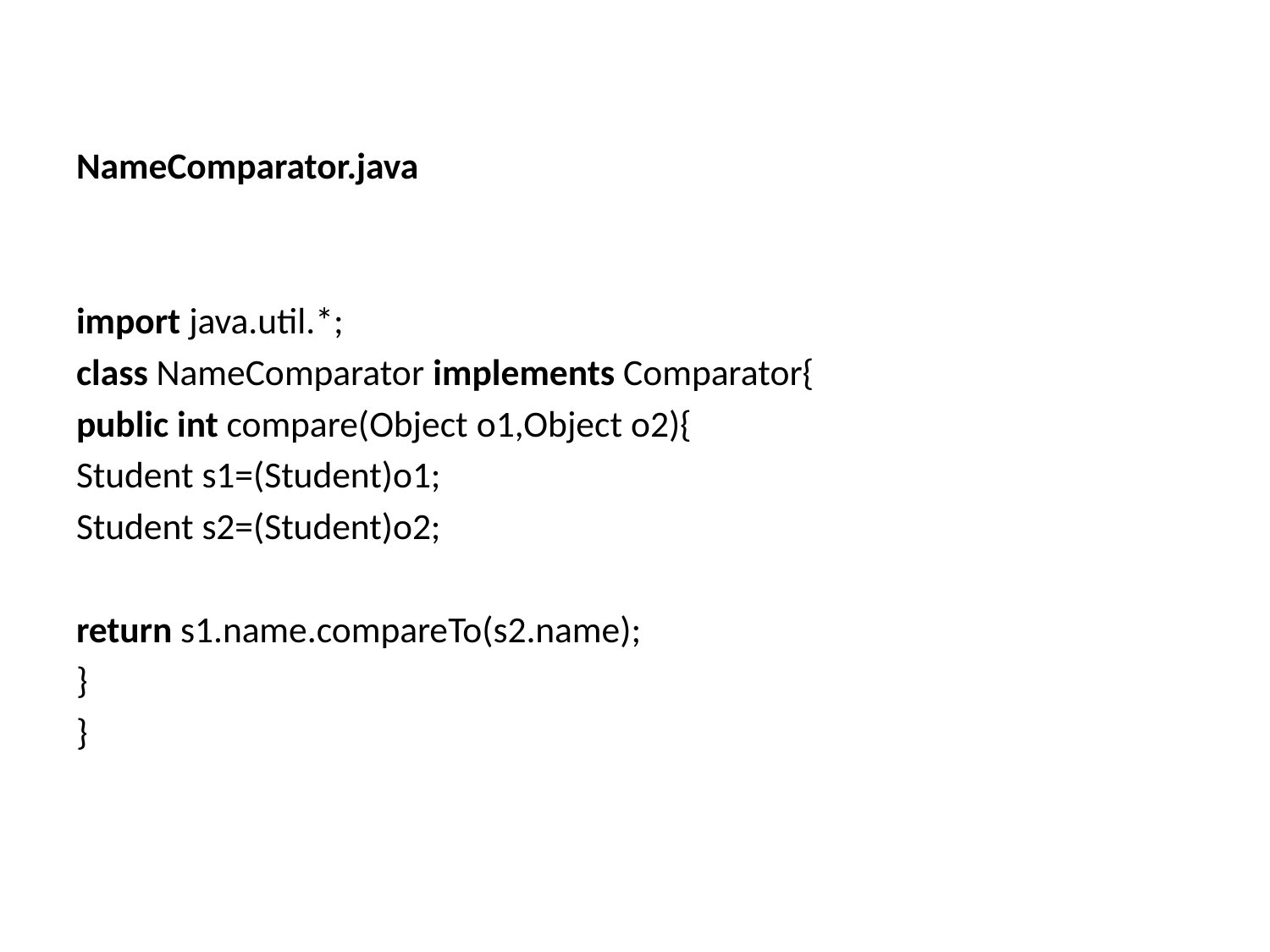

NameComparator.java

import java.util.*;
class NameComparator implements Comparator{
public int compare(Object o1,Object o2){
Student s1=(Student)o1;
Student s2=(Student)o2;

return s1.name.compareTo(s2.name);
}
}